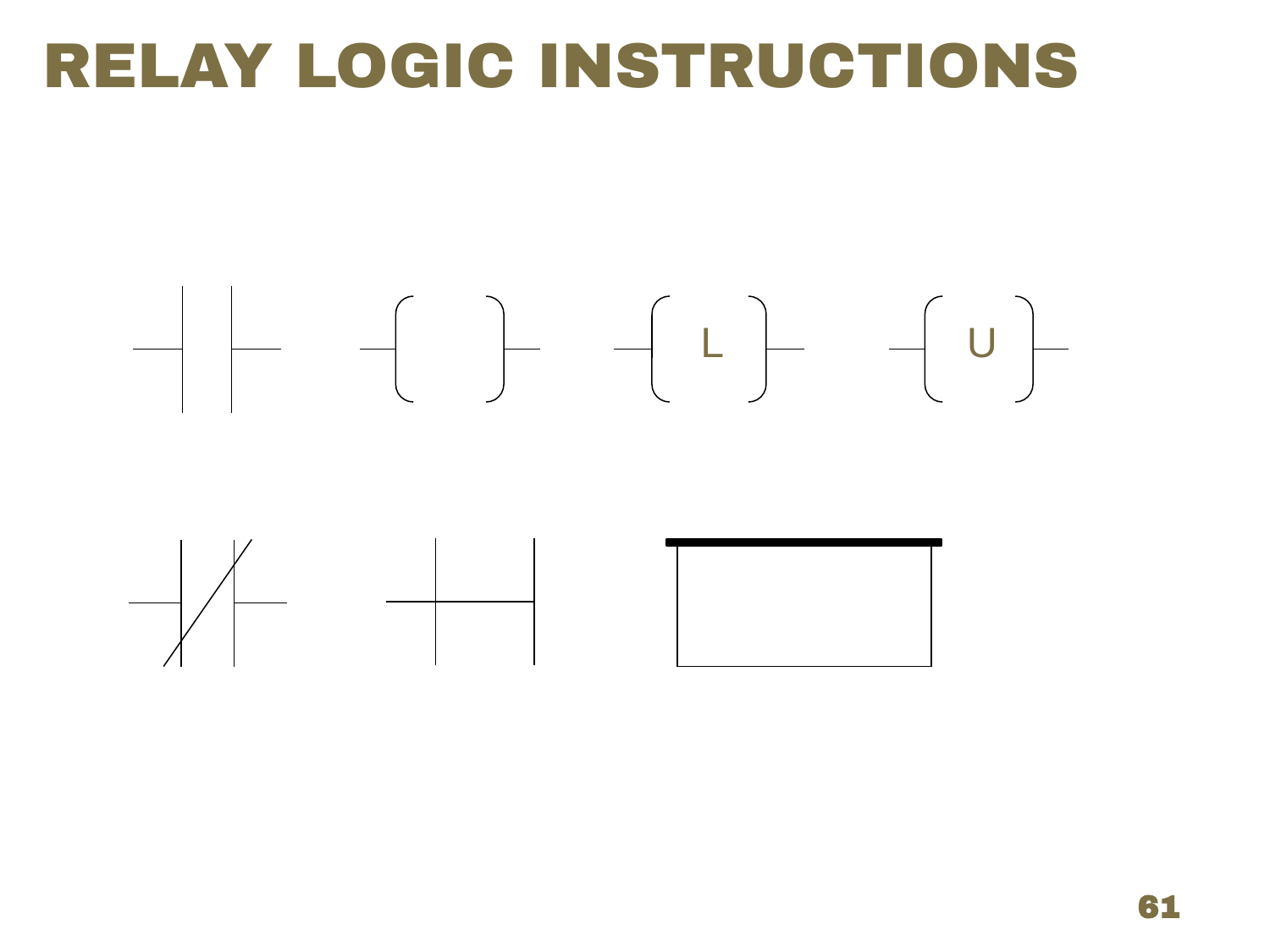

# RELAY LOGIC INSTRUCTIONS

L

U

61